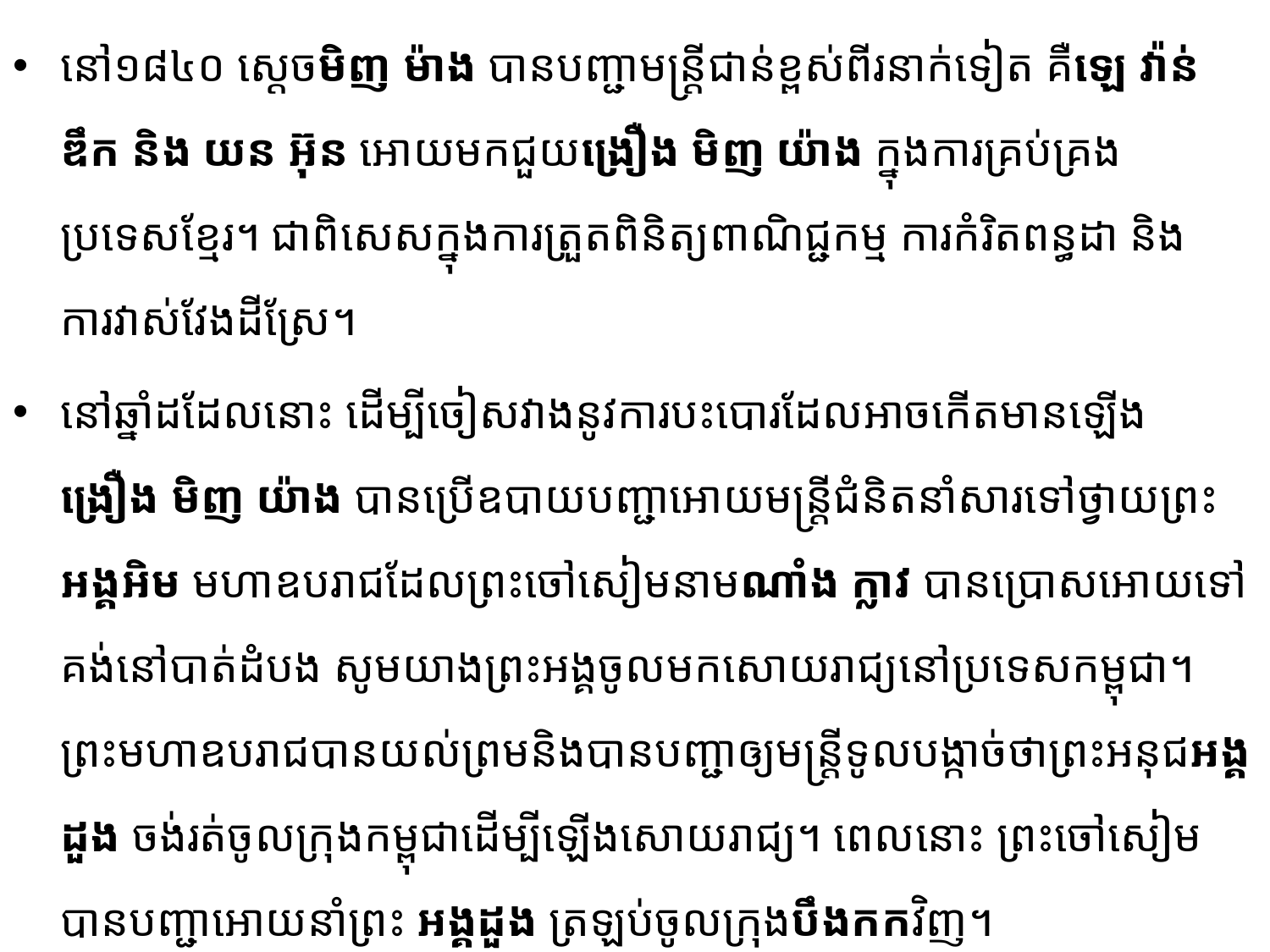

នៅ១៨៤០ ស្តេចមិញ ម៉ាង បានបញ្ជាមន្ត្រីជាន់ខ្ពស់ពីរនាក់ទៀត គឺឡេ វ៉ាន់ ឌឹក​ និង យន អ៊ុន អោយ​មក​ជួយង្រឿង មិញ យ៉ាង ក្នុងការគ្រប់គ្រងប្រទេសខ្មែរ។ ជាពិសេសក្នុងការត្រួតពិនិត្យពាណិជ្ជកម្ម ការកំរិតពន្ធដា និងការវាស់វែងដីស្រែ។
នៅឆ្នាំដដែលនោះ ដើម្បីចៀសវាងនូវការបះបោរដែលអាចកើតមានឡើង ង្រឿង មិញ យ៉ាង បានប្រើ​ឧបាយ​បញ្ជាអោយមន្ត្រីជំនិតនាំសារទៅថ្វាយព្រះអង្គអិម មហាឧបរាជដែលព្រះចៅសៀមនាមណាំង ក្លាវ បាន​ប្រោសអោយទៅគង់នៅបាត់ដំបង សូមយាងព្រះអង្គចូលមកសោយរាជ្យនៅប្រទេសកម្ពុជា។ ព្រះមហាឧបរាជ​បានយល់ព្រមនិងបានបញ្ជាឲ្យមន្ត្រីទូលបង្កាច់ថាព្រះអនុជអង្គដួង ចង់រត់ចូលក្រុងកម្ពុជា​ដើម្បីឡើង​សោយរាជ្យ។ ពេលនោះ ព្រះចៅសៀម បានបញ្ជាអោយនាំព្រះ អង្គដួង ត្រឡប់ចូលក្រុងបឹងកកវិញ។